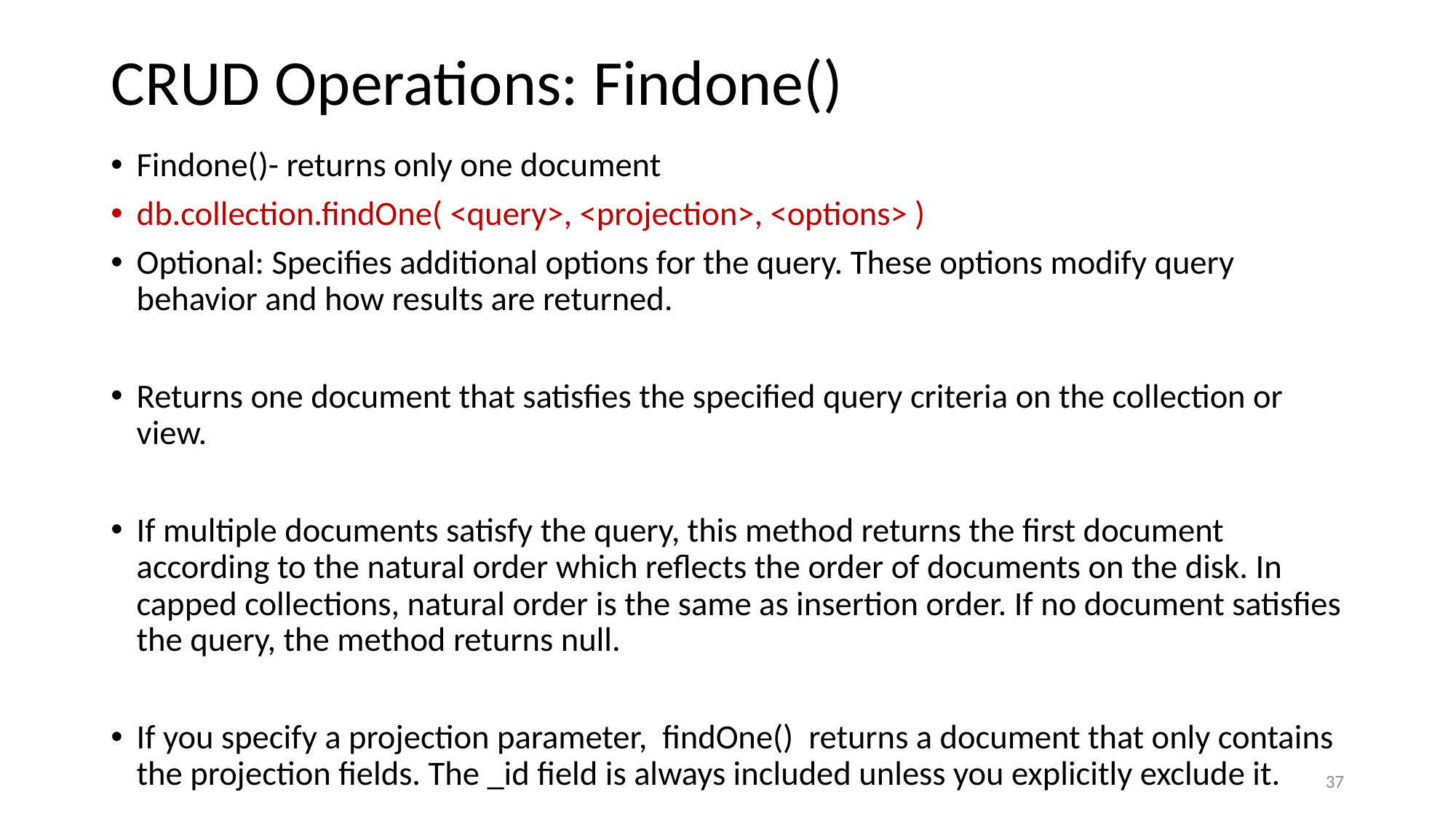

# CRUD Operations: Findone()
Findone()- returns only one document
db.collection.findOne( <query>, <projection>, <options> )
Optional: Specifies additional options for the query. These options modify query behavior and how results are returned.

Returns one document that satisfies the specified query criteria on the collection or view.

If multiple documents satisfy the query, this method returns the first document according to the natural order which reflects the order of documents on the disk. In capped collections, natural order is the same as insertion order. If no document satisfies the query, the method returns null.

If you specify a projection parameter,  findOne()  returns a document that only contains the projection fields. The _id field is always included unless you explicitly exclude it.
37